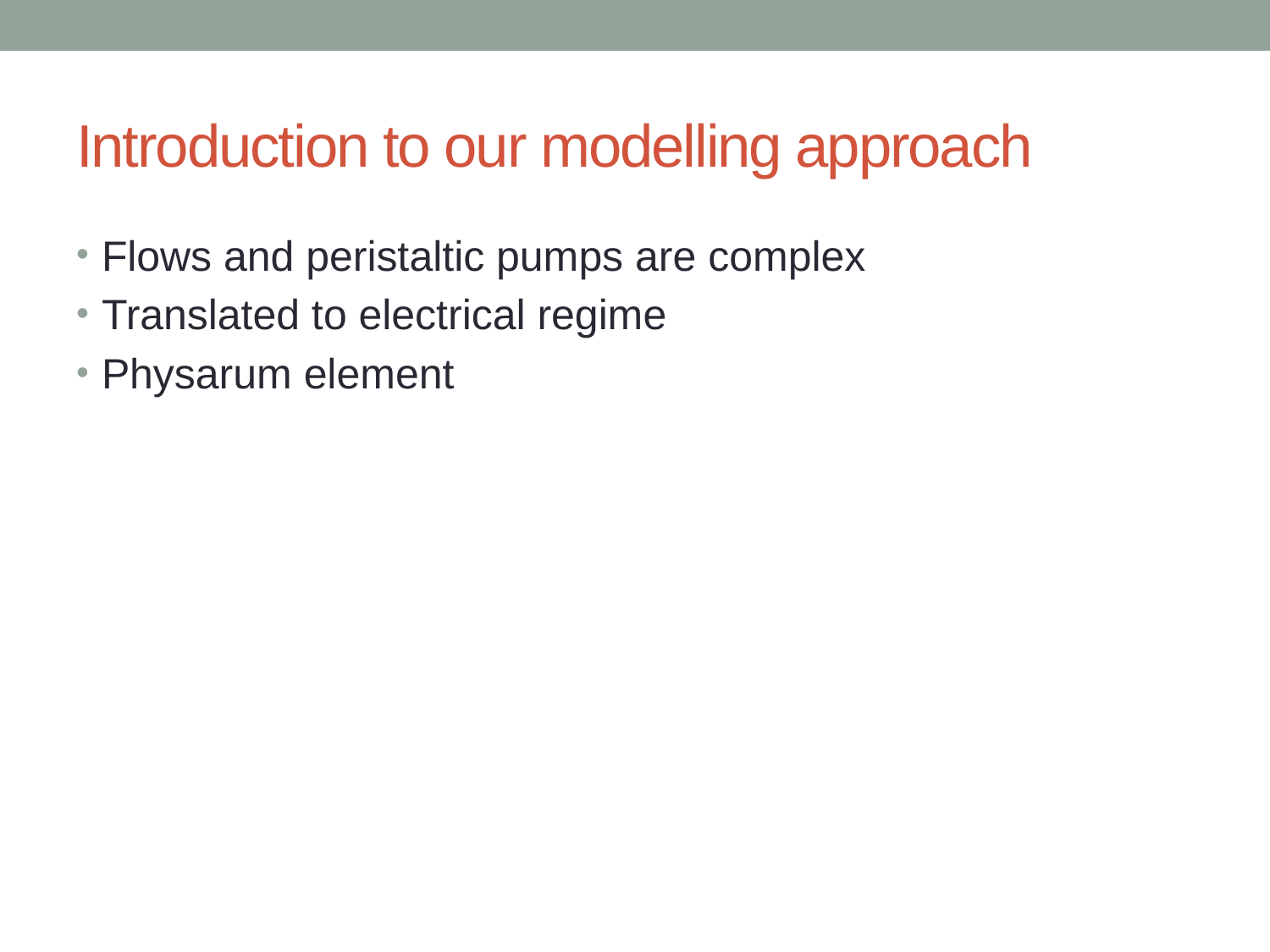

# Introduction to our modelling approach
Flows and peristaltic pumps are complex
Translated to electrical regime
Physarum element